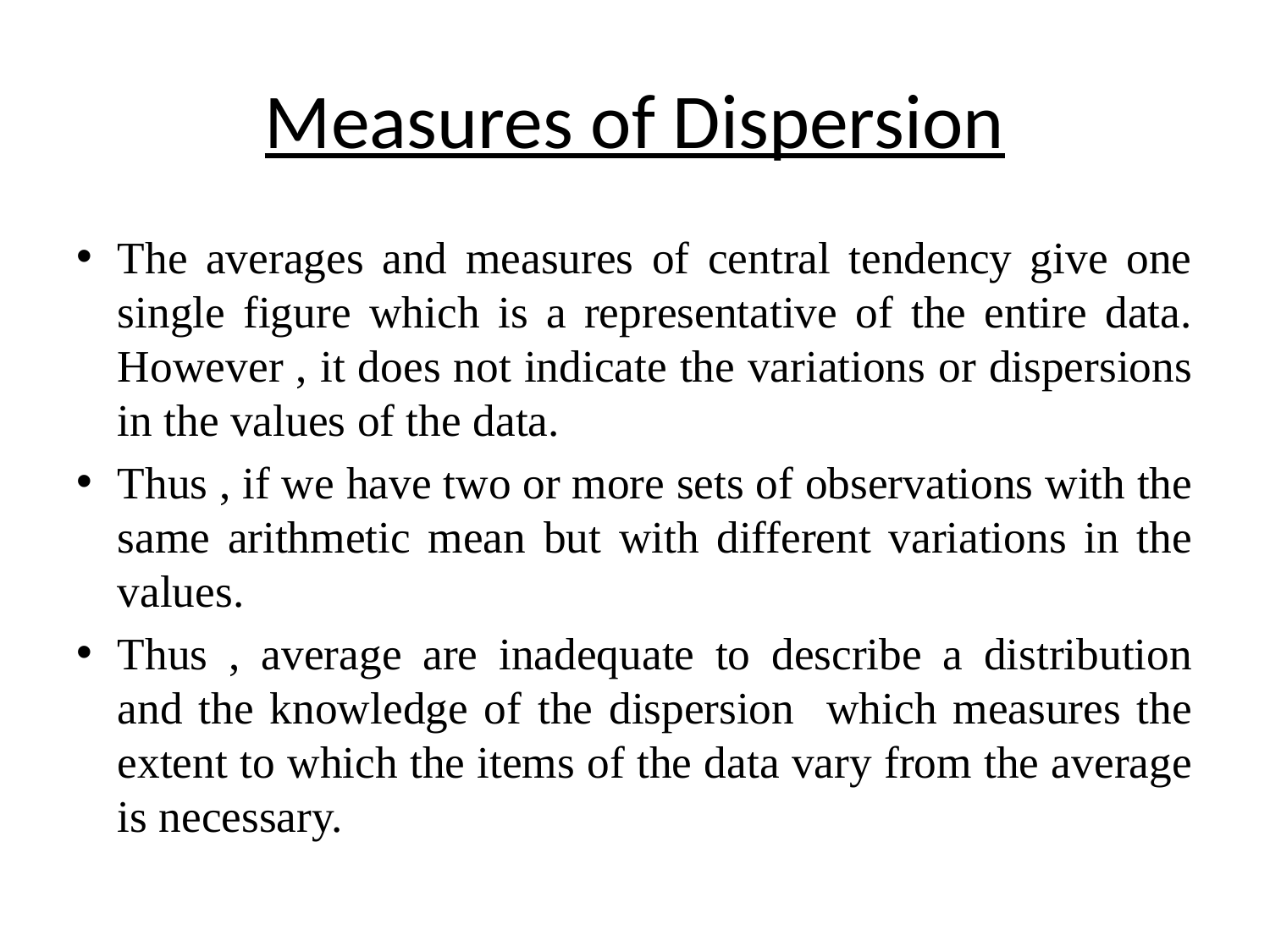

# Measures of Dispersion
The averages and measures of central tendency give one single figure which is a representative of the entire data. However , it does not indicate the variations or dispersions in the values of the data.
Thus , if we have two or more sets of observations with the same arithmetic mean but with different variations in the values.
Thus , average are inadequate to describe a distribution and the knowledge of the dispersion  which measures the extent to which the items of the data vary from the average is necessary.